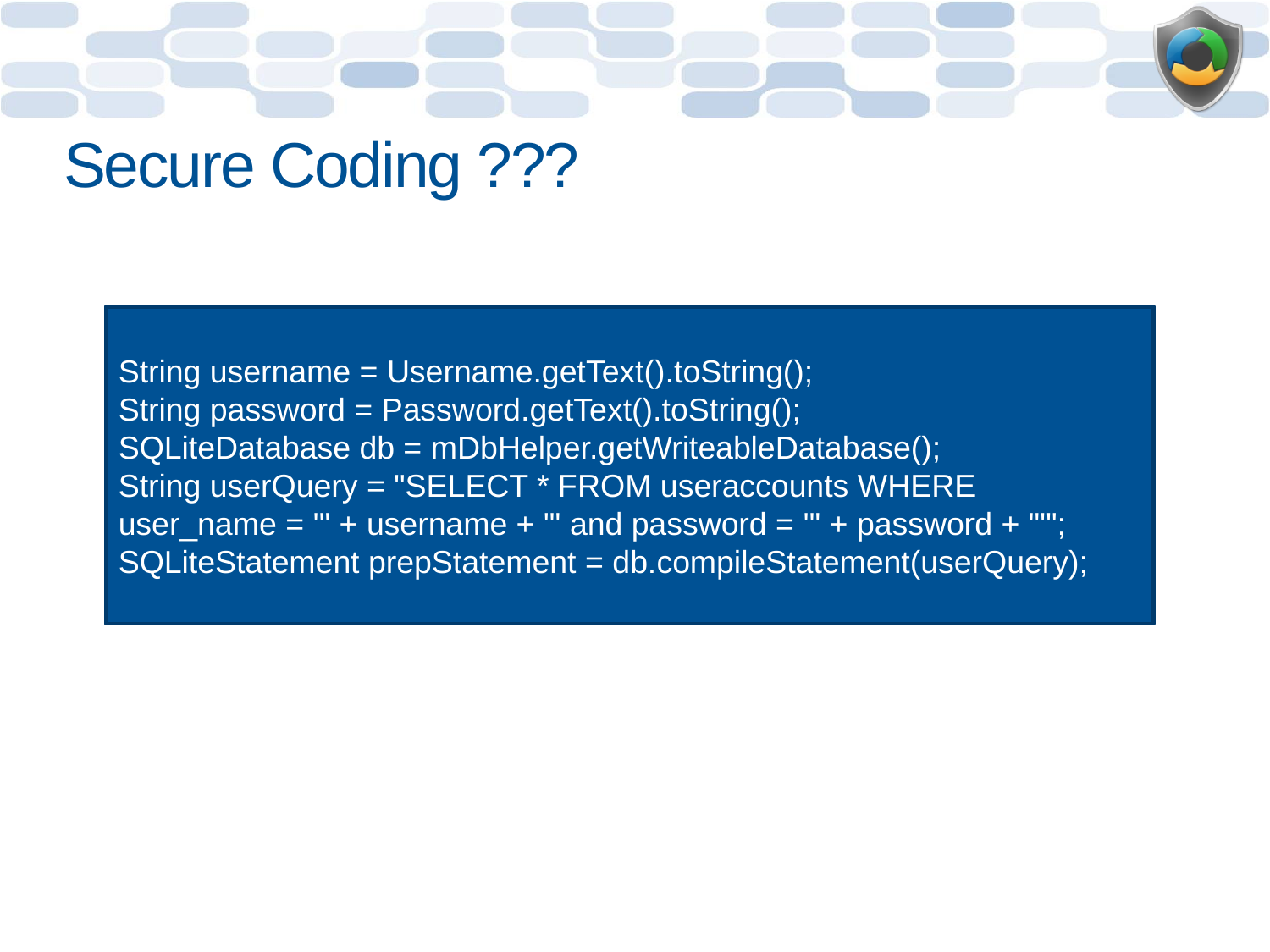

# Secure Coding ???

String username = Username.getText().toString();
String password = Password.getText().toString();
SQLiteDatabase db = mDbHelper.getWriteableDatabase();
String userQuery = "SELECT * FROM useraccounts WHERE user_name = '" + username + "' and password = '" + password + "'";
SQLiteStatement prepStatement = db.compileStatement(userQuery);